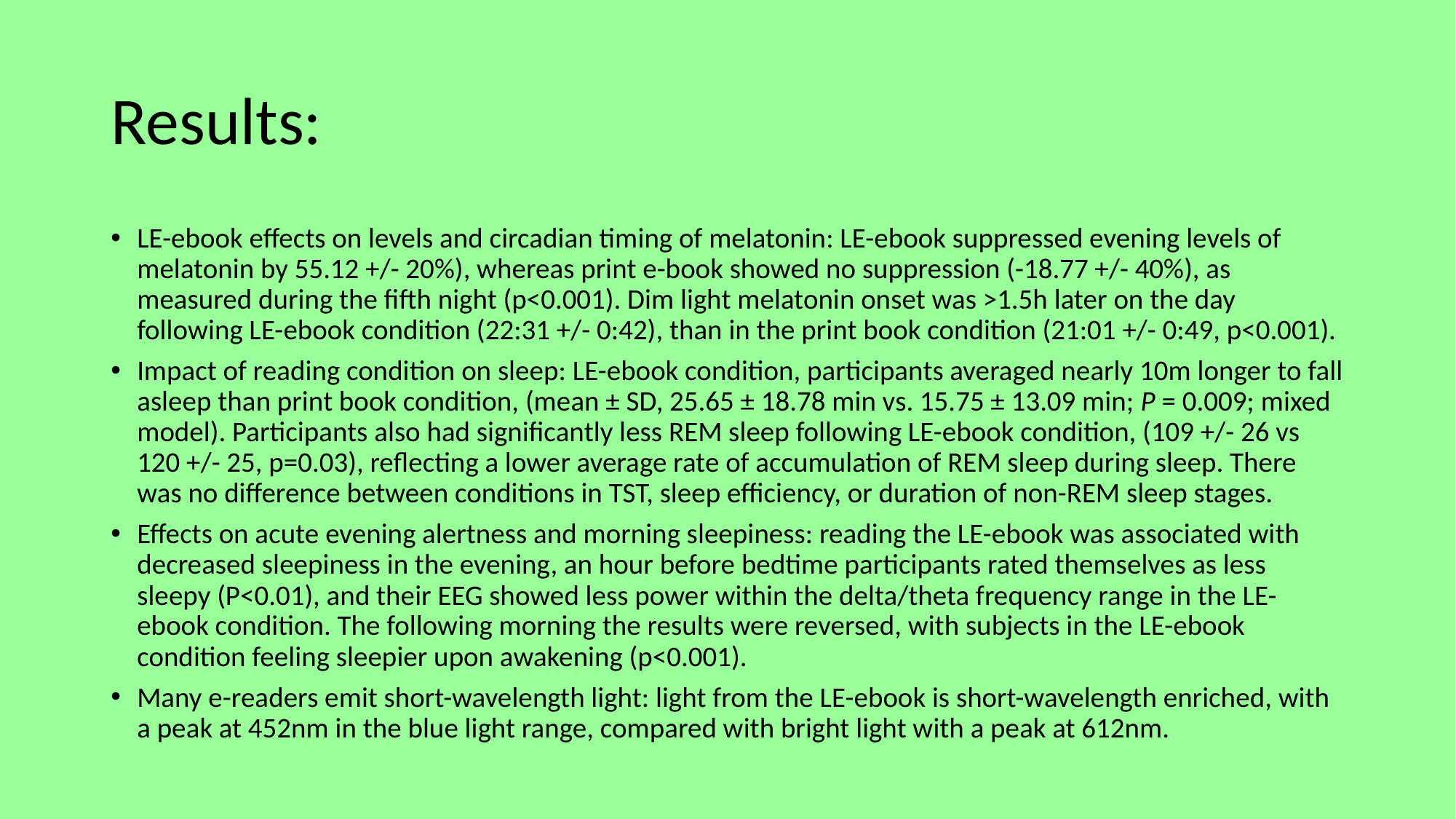

# Results:
LE-ebook effects on levels and circadian timing of melatonin: LE-ebook suppressed evening levels of melatonin by 55.12 +/- 20%), whereas print e-book showed no suppression (-18.77 +/- 40%), as measured during the fifth night (p<0.001). Dim light melatonin onset was >1.5h later on the day following LE-ebook condition (22:31 +/- 0:42), than in the print book condition (21:01 +/- 0:49, p<0.001).
Impact of reading condition on sleep: LE-ebook condition, participants averaged nearly 10m longer to fall asleep than print book condition, (mean ± SD, 25.65 ± 18.78 min vs. 15.75 ± 13.09 min; P = 0.009; mixed model). Participants also had significantly less REM sleep following LE-ebook condition, (109 +/- 26 vs 120 +/- 25, p=0.03), reflecting a lower average rate of accumulation of REM sleep during sleep. There was no difference between conditions in TST, sleep efficiency, or duration of non-REM sleep stages.
Effects on acute evening alertness and morning sleepiness: reading the LE-ebook was associated with decreased sleepiness in the evening, an hour before bedtime participants rated themselves as less sleepy (P<0.01), and their EEG showed less power within the delta/theta frequency range in the LE-ebook condition. The following morning the results were reversed, with subjects in the LE-ebook condition feeling sleepier upon awakening (p<0.001).
Many e-readers emit short-wavelength light: light from the LE-ebook is short-wavelength enriched, with a peak at 452nm in the blue light range, compared with bright light with a peak at 612nm.